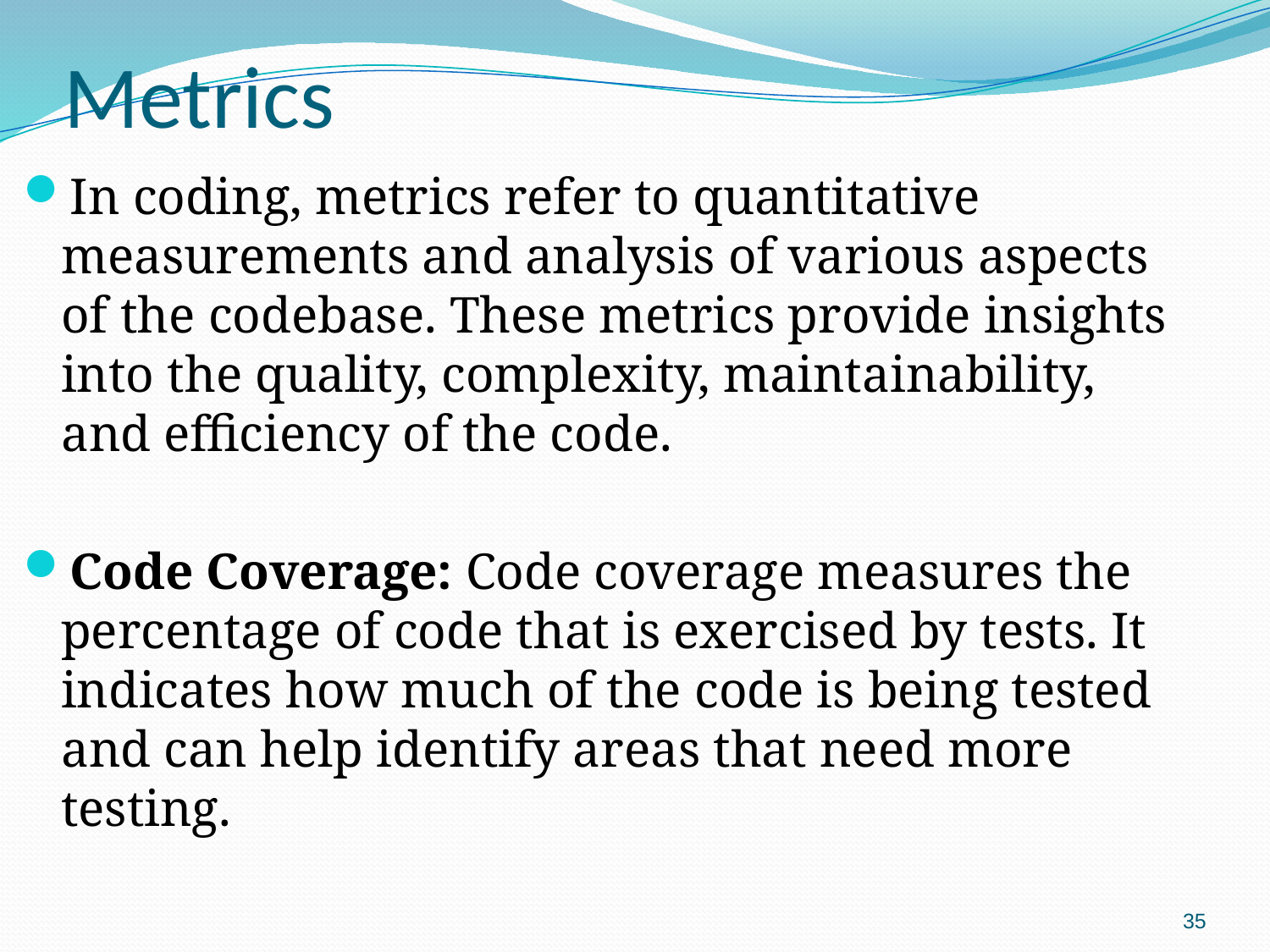

# Metrics
In coding, metrics refer to quantitative measurements and analysis of various aspects of the codebase. These metrics provide insights into the quality, complexity, maintainability, and efficiency of the code.

Code Coverage: Code coverage measures the percentage of code that is exercised by tests. It indicates how much of the code is being tested and can help identify areas that need more testing.

35